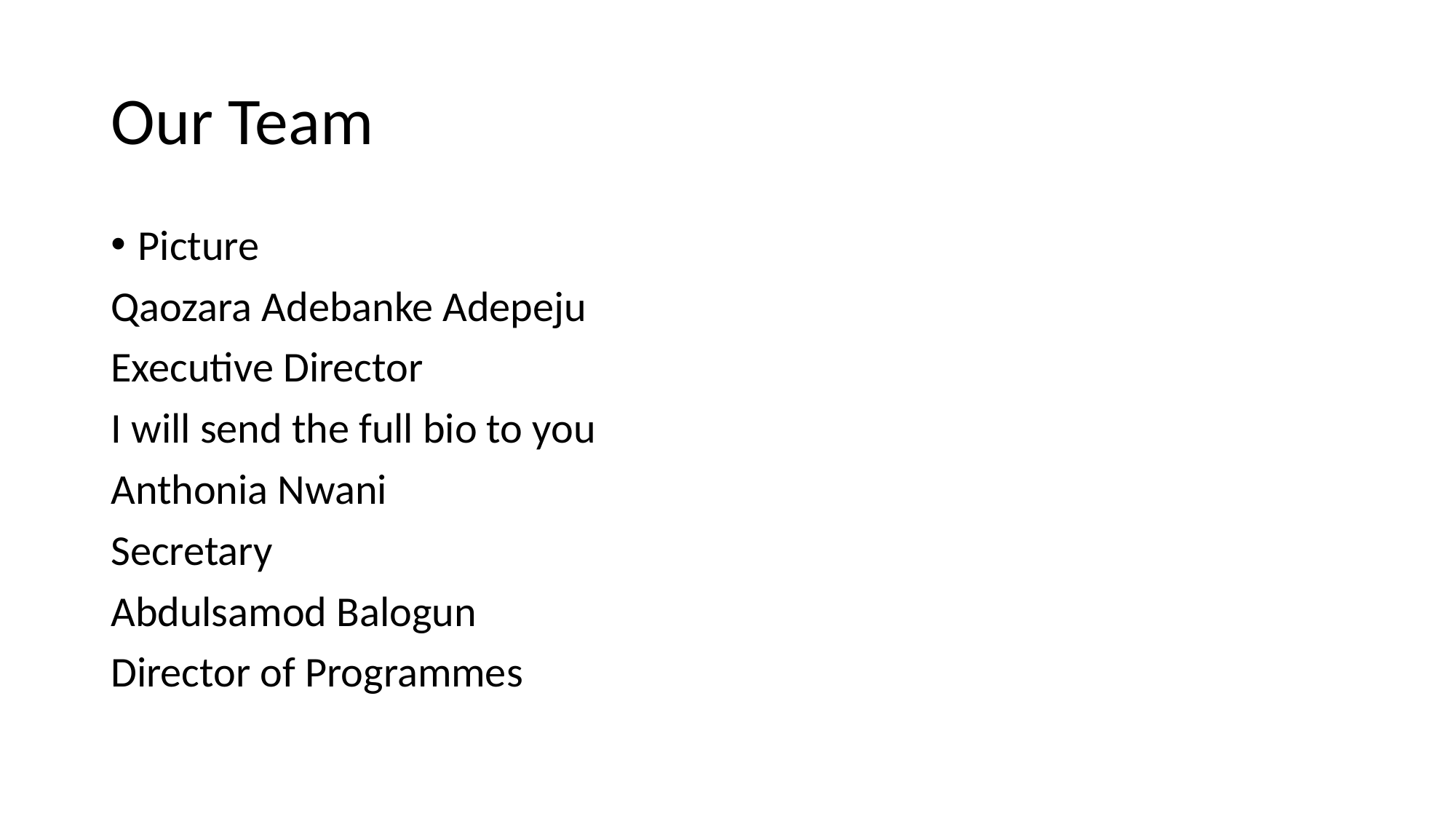

# Our Team
Picture
Qaozara Adebanke Adepeju
Executive Director
I will send the full bio to you
Anthonia Nwani
Secretary
Abdulsamod Balogun
Director of Programmes